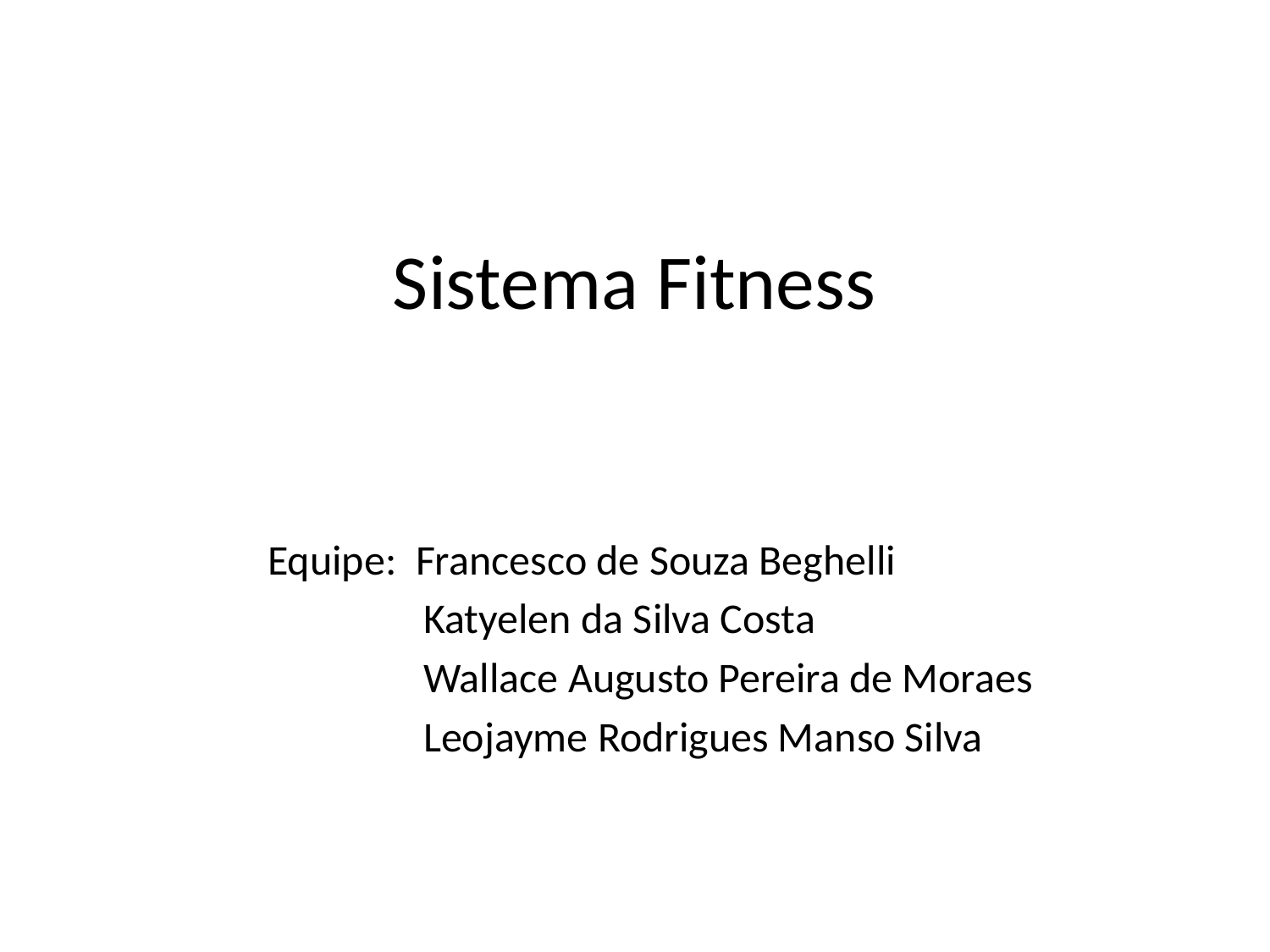

# Sistema Fitness
Equipe:  Francesco de Souza Beghelli
   Katyelen da Silva Costa
   Wallace Augusto Pereira de Moraes
   Leojayme Rodrigues Manso Silva